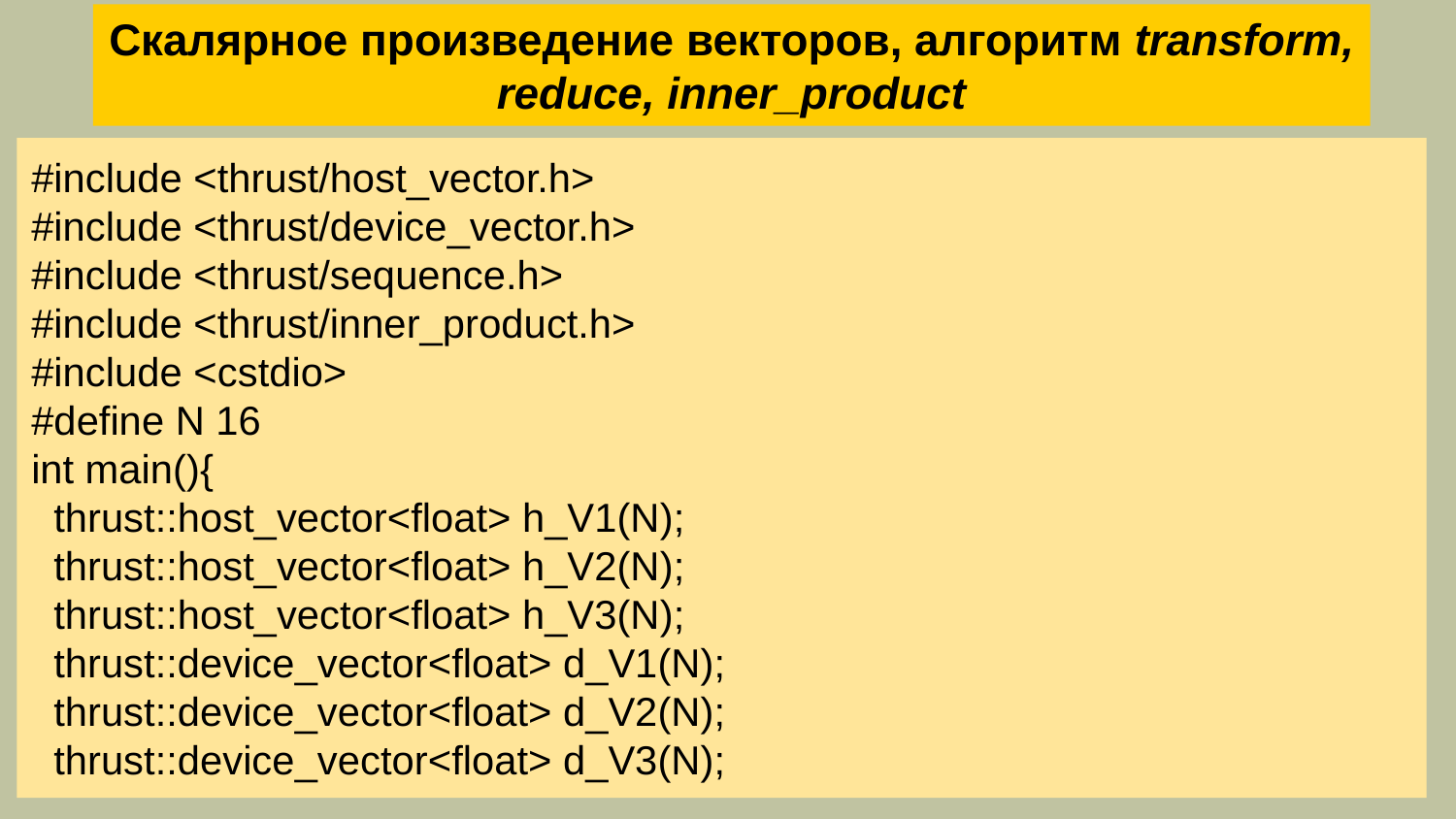

Скалярное произведение векторов, алгоритм transform, reduce, inner_product
#include <thrust/host_vector.h>
#include <thrust/device_vector.h>
#include <thrust/sequence.h>
#include <thrust/inner_product.h>
#include <cstdio>
#define N 16
int main(){
  thrust::host_vector<float> h_V1(N);
  thrust::host_vector<float> h_V2(N);
  thrust::host_vector<float> h_V3(N);
  thrust::device_vector<float> d_V1(N);
  thrust::device_vector<float> d_V2(N);
  thrust::device_vector<float> d_V3(N);